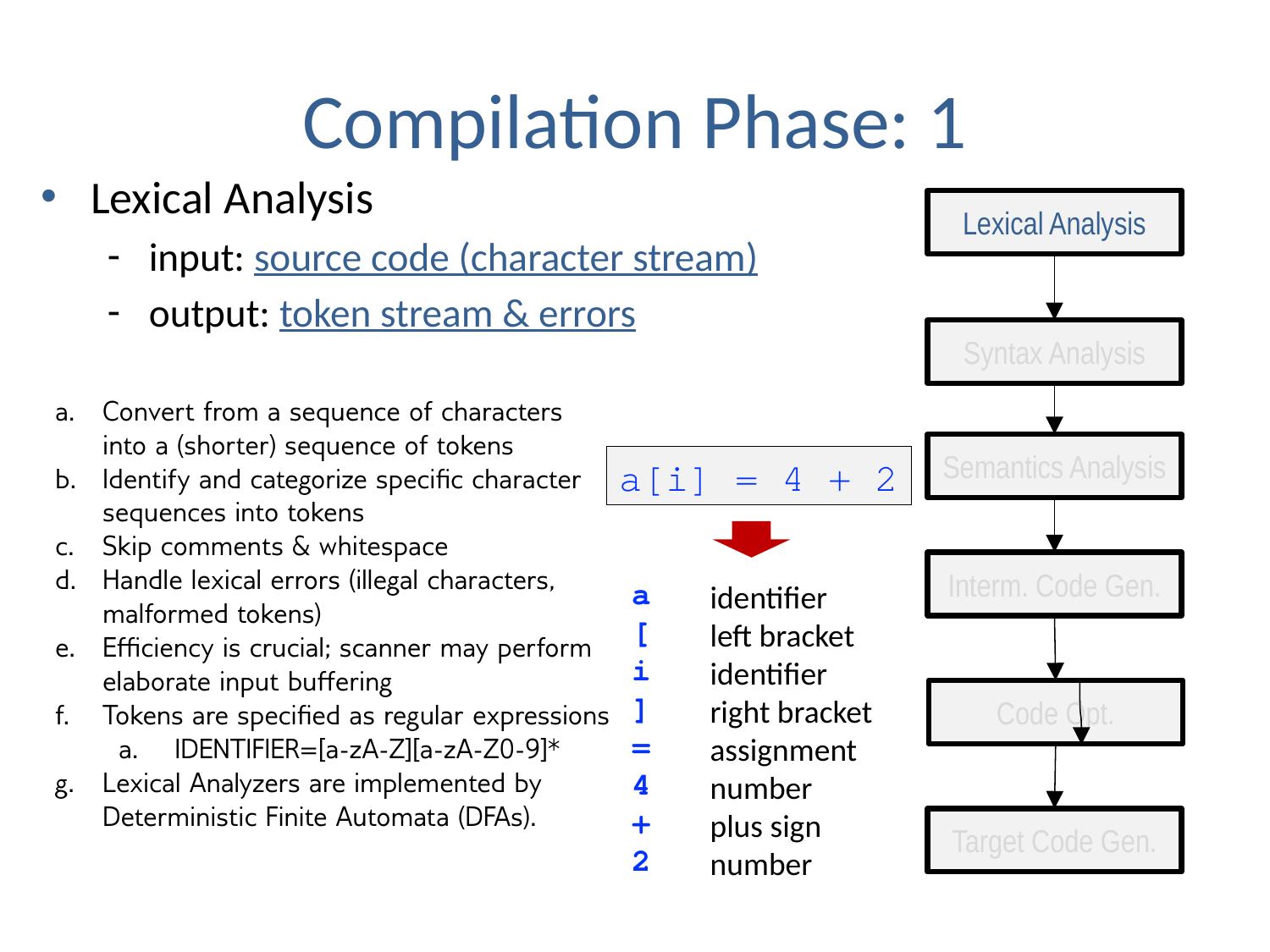

# Compilation Phase: 1
Lexical Analysis
input: source code (character stream)
output: token stream & errors
Lexical Analysis
Syntax Analysis
Convert from a sequence of characters into a (shorter) sequence of tokens
Identify and categorize specific character sequences into tokens
Skip comments & whitespace
Handle lexical errors (illegal characters, malformed tokens)
Efficiency is crucial; scanner may perform elaborate input buffering
Tokens are specified as regular expressions
 IDENTIFIER=[a-zA-Z][a-zA-Z0-9]*
Lexical Analyzers are implemented by Deterministic Finite Automata (DFAs).
Semantics Analysis
a[i] = 4 + 2

Interm. Code Gen.
a
[
i
]
=
4
+
2
identifier
left bracket
identifier
right bracket
assignment
number
plus sign
number
Code Opt.
Target Code Gen.